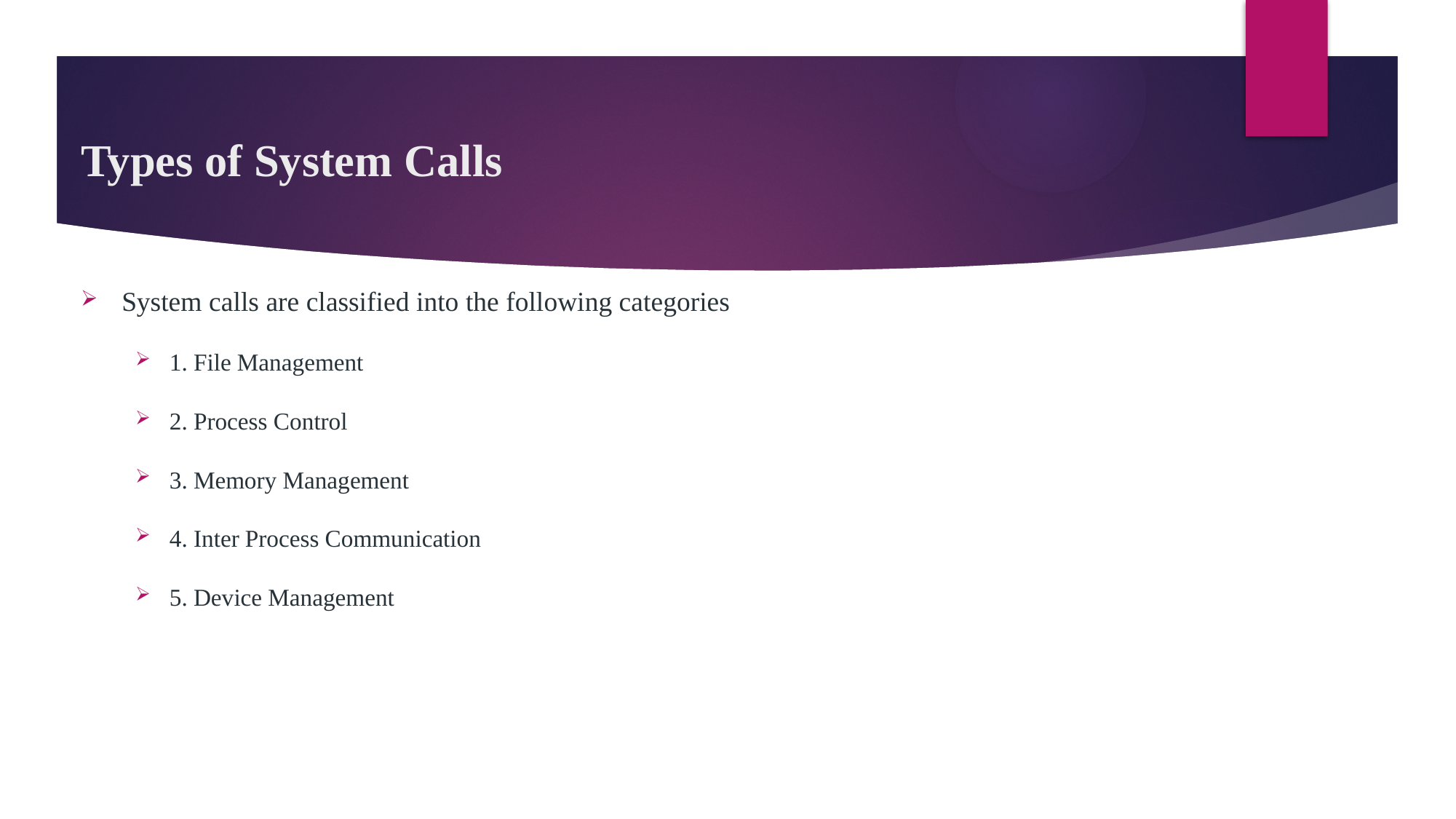

# Types of System Calls
System calls are classified into the following categories
1. File Management
2. Process Control
3. Memory Management
4. Inter Process Communication
5. Device Management